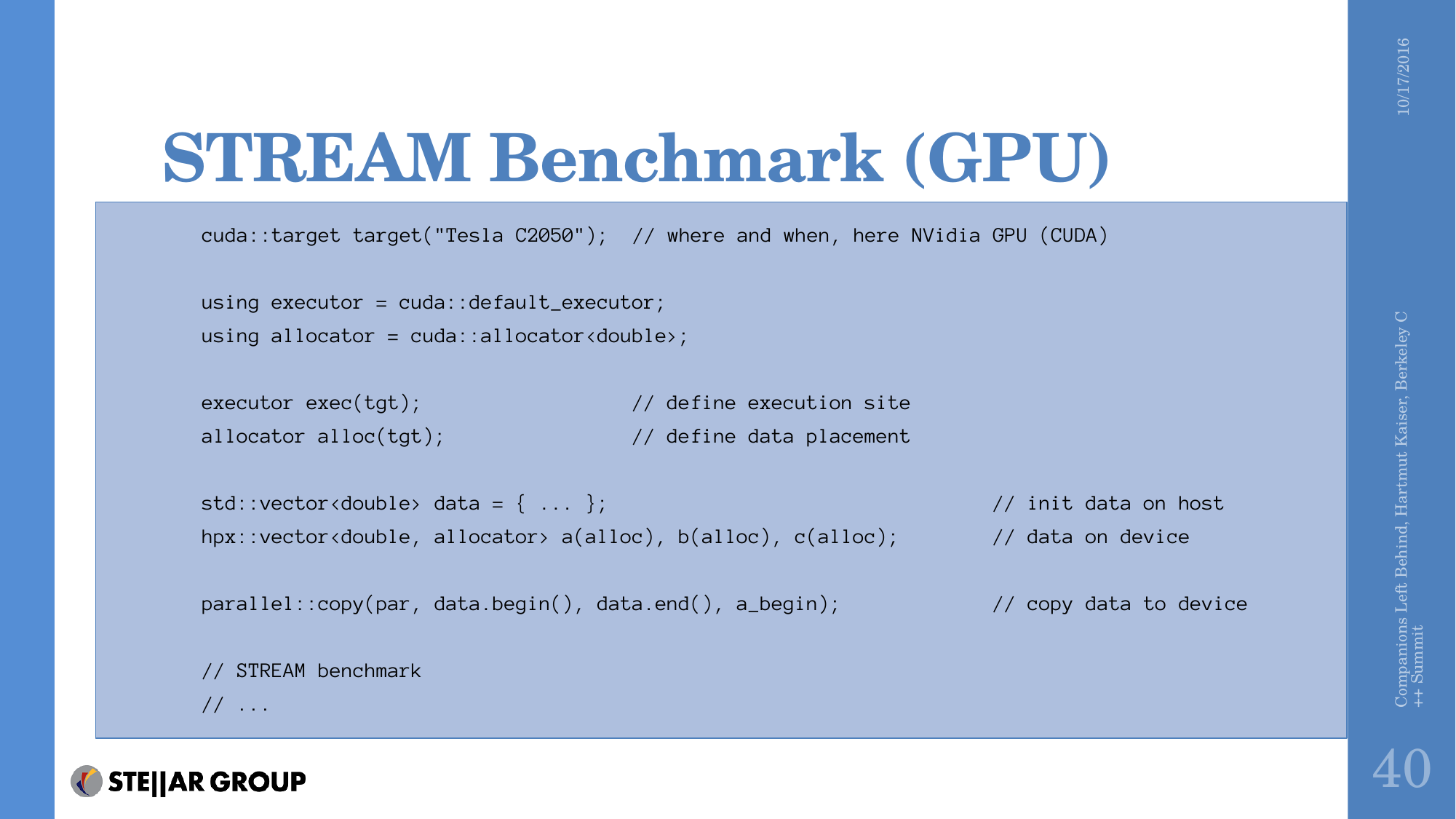

# STREAM Benchmark (GPU)
10/17/2016

cuda::target target("Tesla C2050");  // where and when, here NVidia GPU (CUDA)

using executor = cuda::default_executor;
using allocator = cuda::allocator<double>;

executor exec(tgt);                  // define execution site
allocator alloc(tgt);                // define data placement

std::vector<double> data = { ... };                                 // init data on host
hpx::vector<double, allocator> a(alloc), b(alloc), c(alloc);        // data on device

parallel::copy(par, data.begin(), data.end(), a_begin);             // copy data to device

// STREAM benchmark
// ...
Companions Left Behind, Hartmut Kaiser, Berkeley C++ Summit
40